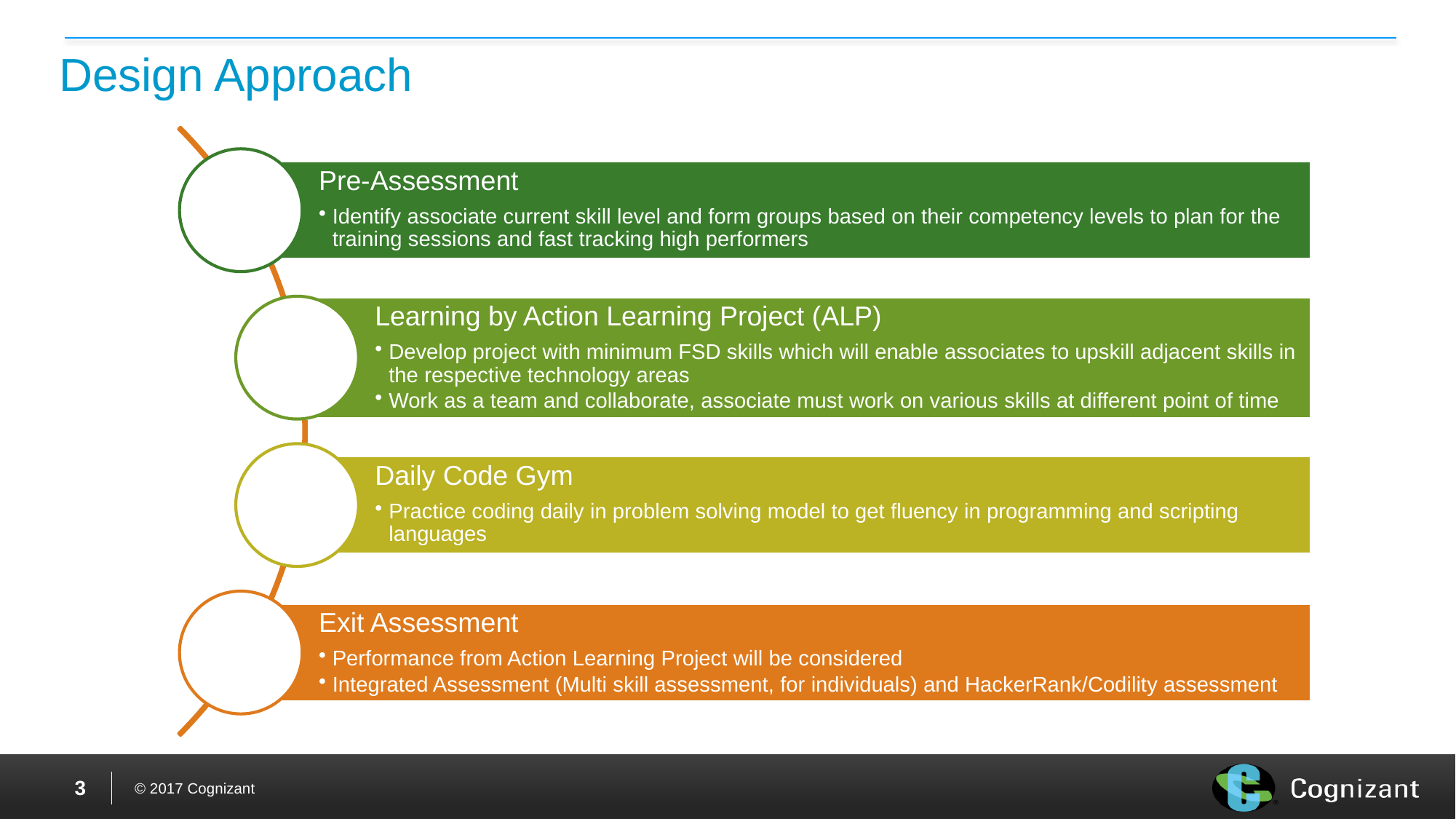

# Design Approach
Pre-Assessment
Identify associate current skill level and form groups based on their competency levels to plan for the training sessions and fast tracking high performers
Learning by Action Learning Project (ALP)
Develop project with minimum FSD skills which will enable associates to upskill adjacent skills in the respective technology areas
Work as a team and collaborate, associate must work on various skills at different point of time
Daily Code Gym
Practice coding daily in problem solving model to get fluency in programming and scripting languages
Exit Assessment
Performance from Action Learning Project will be considered
Integrated Assessment (Multi skill assessment, for individuals) and HackerRank/Codility assessment
3